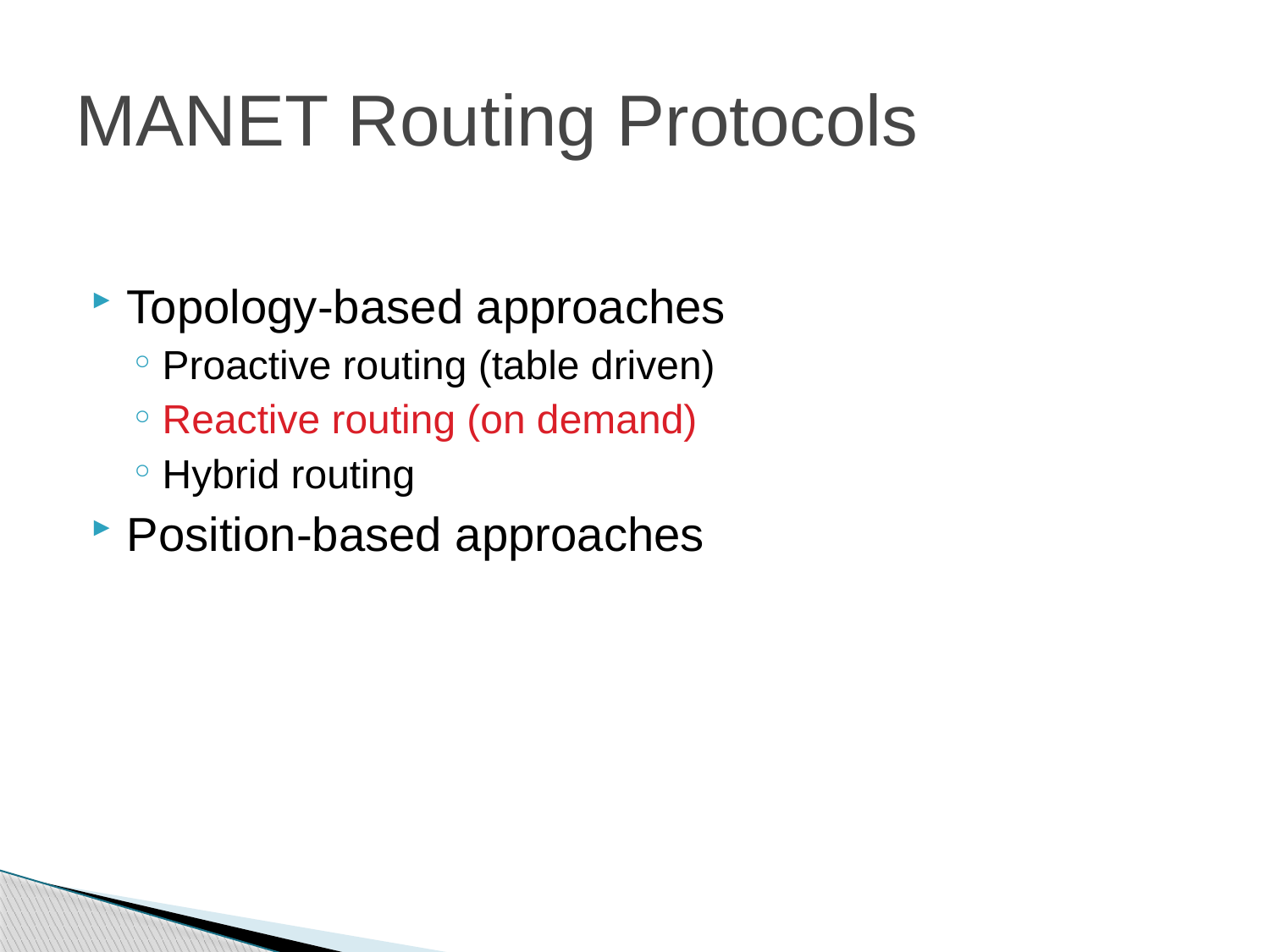

# MANET Routing Protocols

Topology-based approaches
Proactive routing (table driven)
Reactive routing (on demand)
Hybrid routing
Position-based approaches